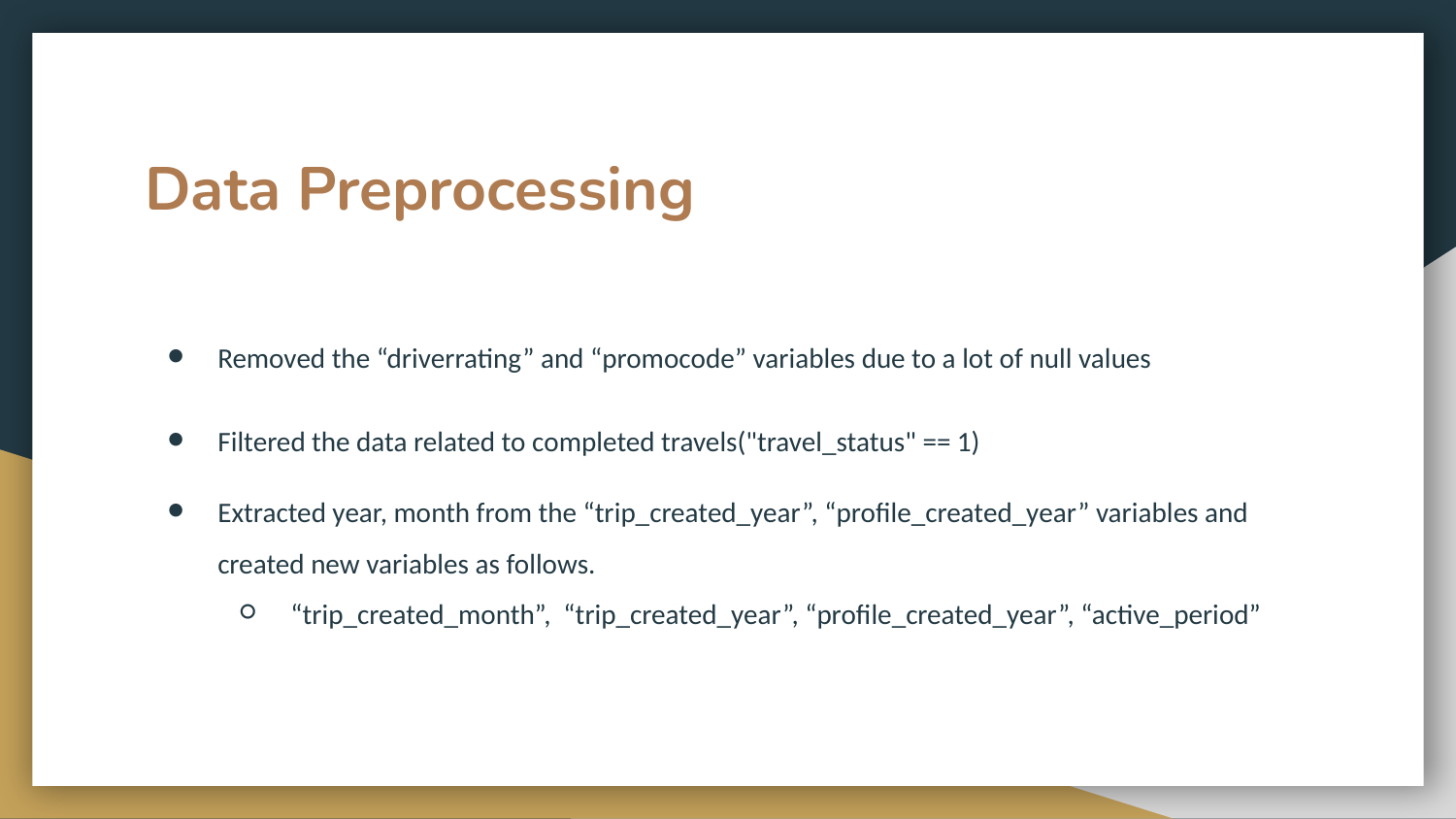

# Data Preprocessing
Removed the “driverrating” and “promocode” variables due to a lot of null values
Filtered the data related to completed travels("travel_status" == 1)
Extracted year, month from the “trip_created_year”, “profile_created_year” variables and created new variables as follows.
“trip_created_month”,  “trip_created_year”, “profile_created_year”, “active_period”